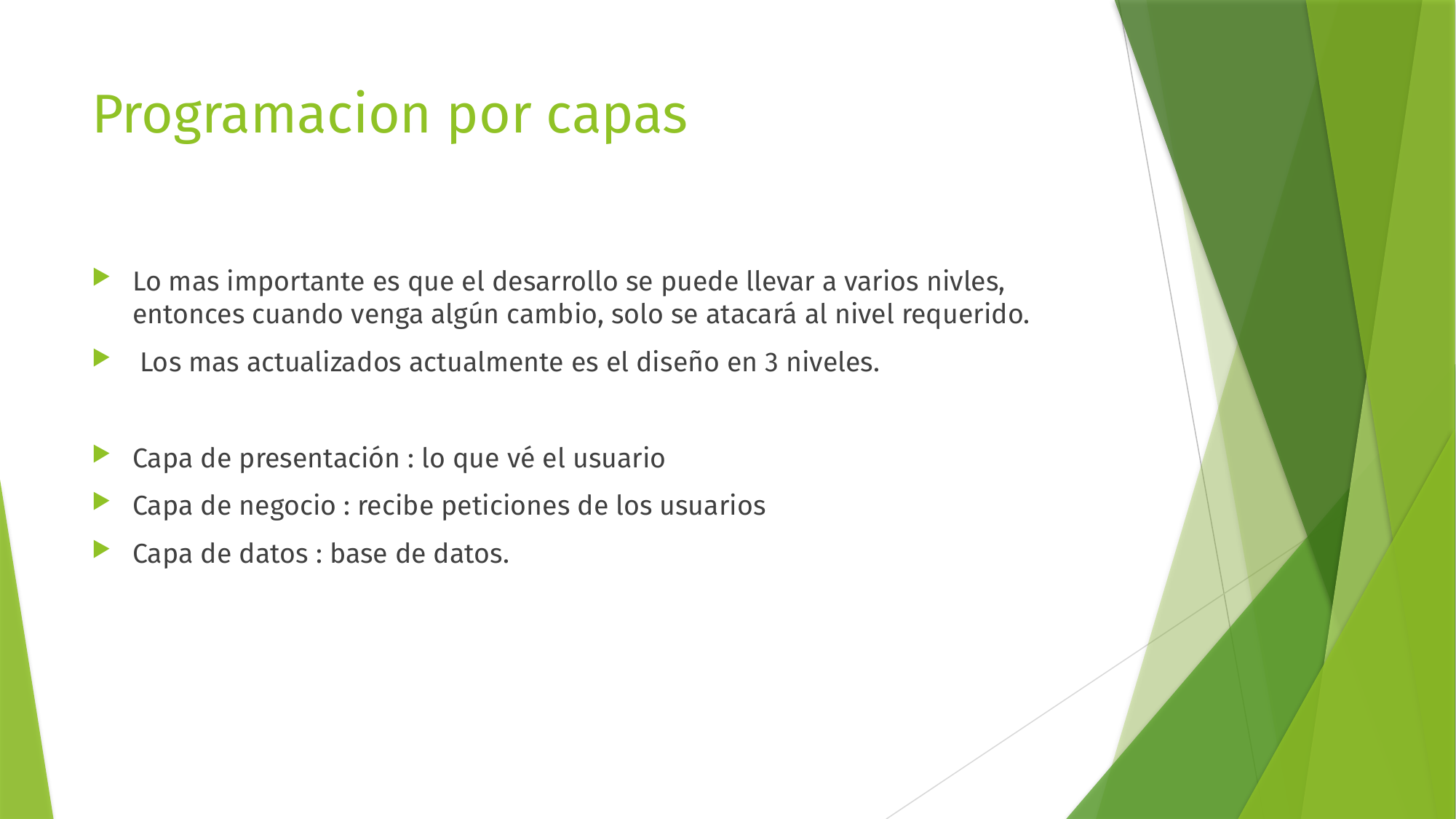

# Programacion por capas
Lo mas importante es que el desarrollo se puede llevar a varios nivles, entonces cuando venga algún cambio, solo se atacará al nivel requerido.
 Los mas actualizados actualmente es el diseño en 3 niveles.

Capa de presentación : lo que vé el usuario
Capa de negocio : recibe peticiones de los usuarios
Capa de datos : base de datos.